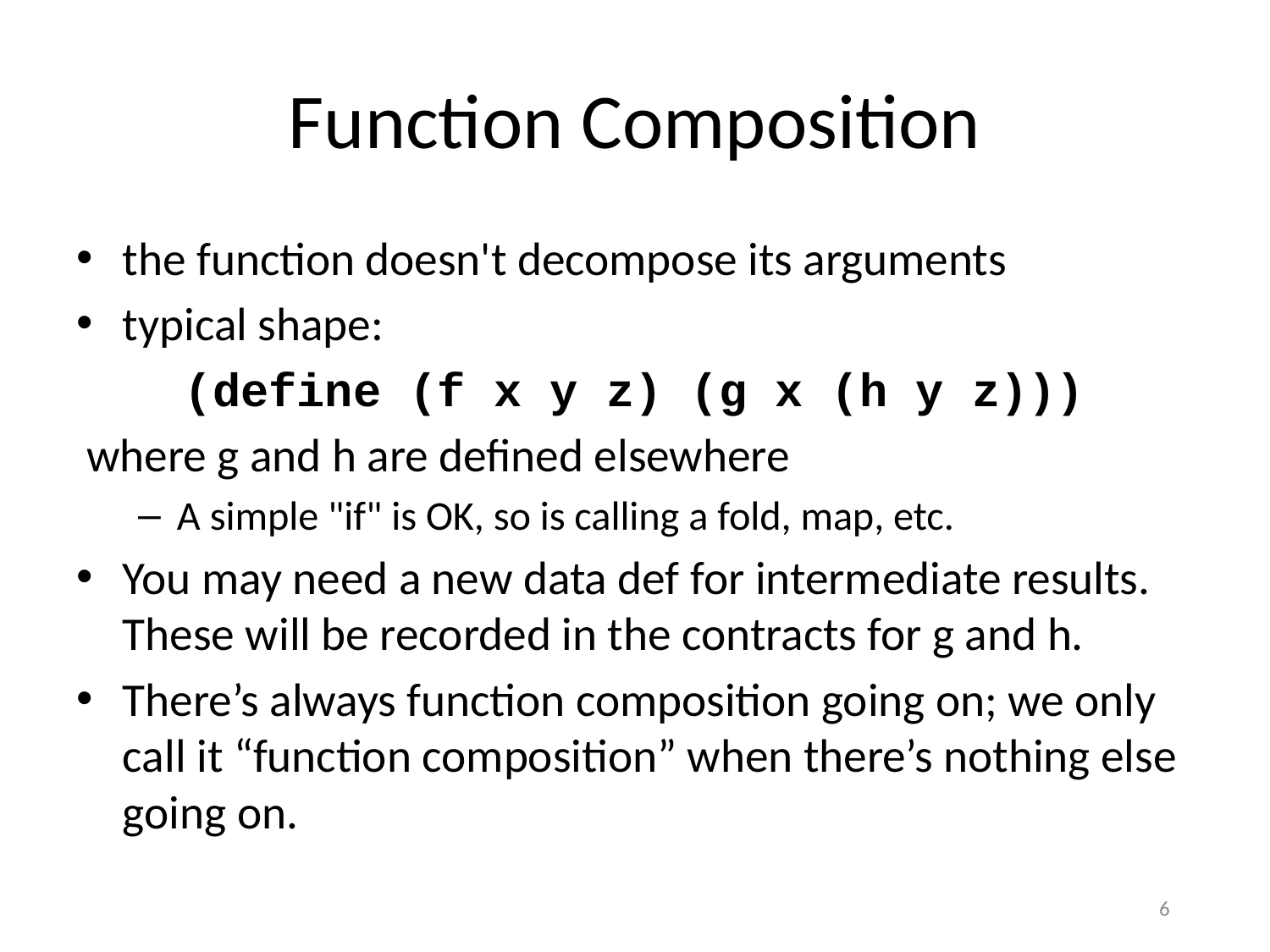

# Function Composition
the function doesn't decompose its arguments
typical shape:
(define (f x y z) (g x (h y z)))
 where g and h are defined elsewhere
A simple "if" is OK, so is calling a fold, map, etc.
You may need a new data def for intermediate results.  These will be recorded in the contracts for g and h.
There’s always function composition going on; we only call it “function composition” when there’s nothing else going on.
6